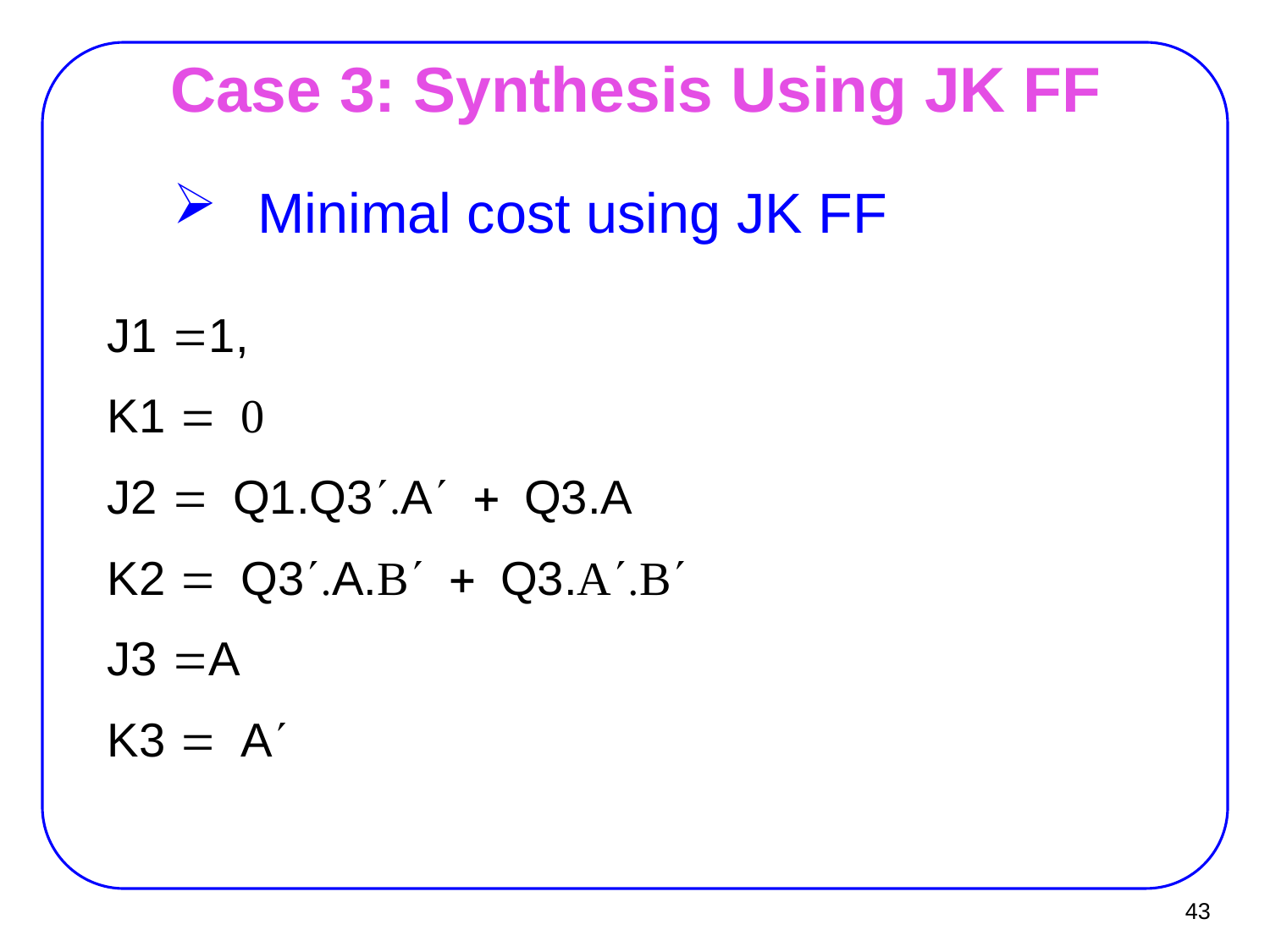

# Case 3: Synthesis Using JK FF
Minimal cost using JK FF
J1 =1,
K1 = 0
J2 = Q1.Q3′.A′ + Q3.A
K2 = Q3′.A.B′ + Q3.A′.B′
J3 =A
K3 = A′
43